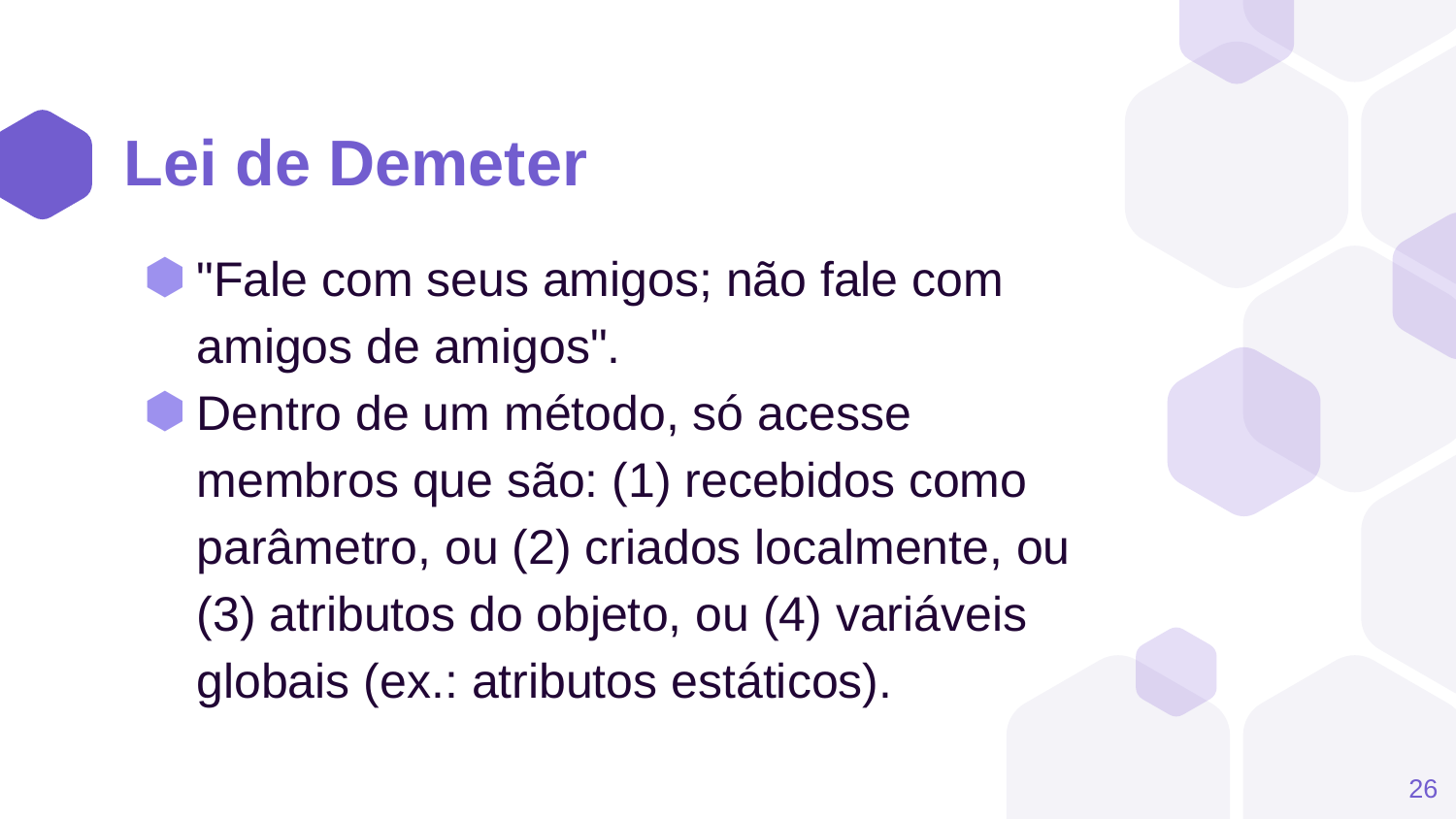

# Lei de Demeter
"Fale com seus amigos; não fale com amigos de amigos".
Dentro de um método, só acesse membros que são: (1) recebidos como parâmetro, ou (2) criados localmente, ou (3) atributos do objeto, ou (4) variáveis globais (ex.: atributos estáticos).
26